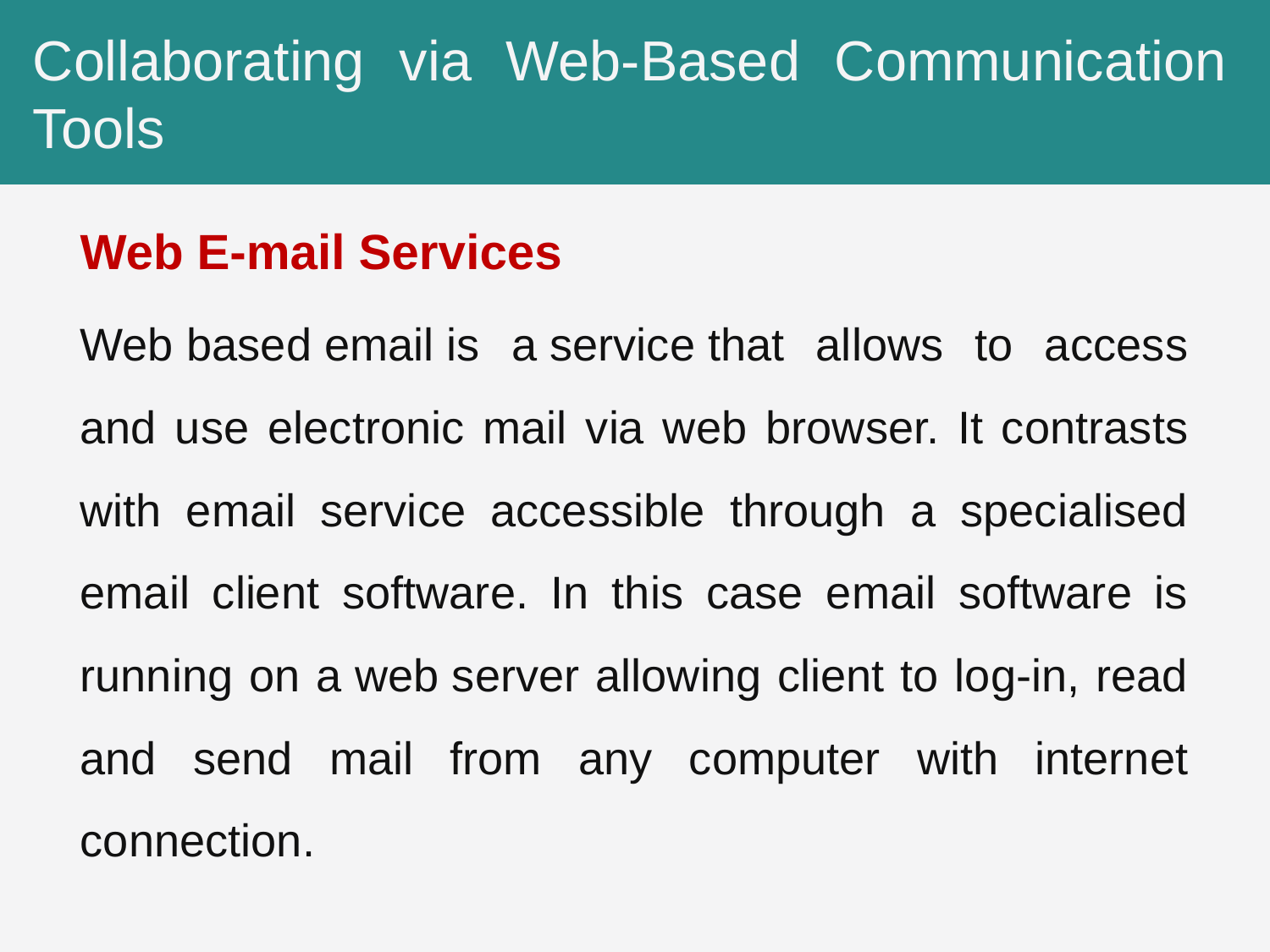

# Collaborating via Web-Based Communication Tools
Web E-mail Services
Web based email is a service that allows to access and use electronic mail via web browser. It contrasts with email service accessible through a specialised email client software. In this case email software is running on a web server allowing client to log-in, read and send mail from any computer with internet connection.